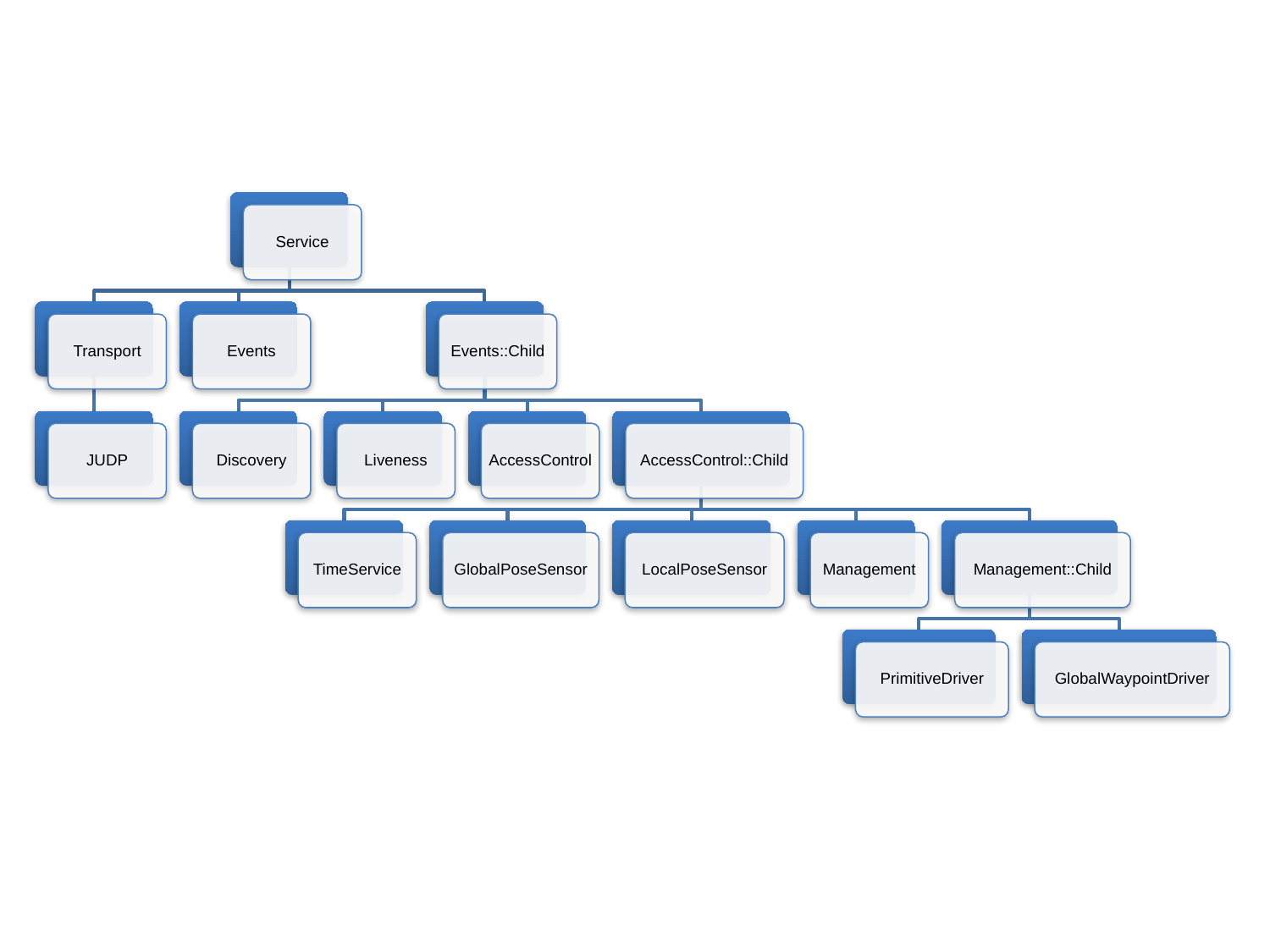

Service
Transport
JUDP
Events
Events::Child
Discovery
Liveness
AccessControl
AccessControl::Child
TimeService
GlobalPoseSensor
LocalPoseSensor
Management
Management::Child
PrimitiveDriver
GlobalWaypointDriver